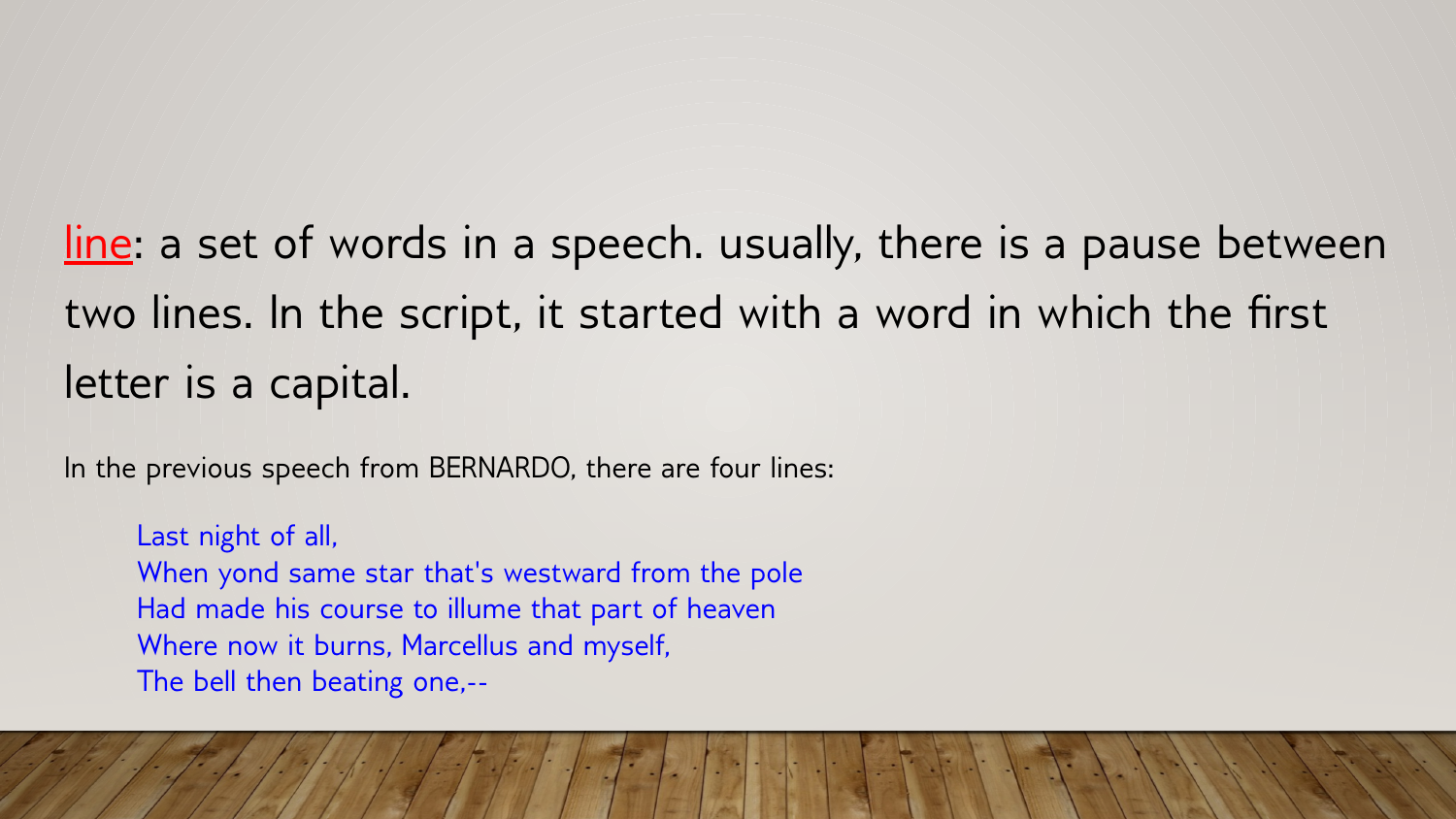

#
line: a set of words in a speech. usually, there is a pause between two lines. In the script, it started with a word in which the first letter is a capital.
In the previous speech from BERNARDO, there are four lines:
Last night of all,
When yond same star that's westward from the pole
Had made his course to illume that part of heaven
Where now it burns, Marcellus and myself,
The bell then beating one,--